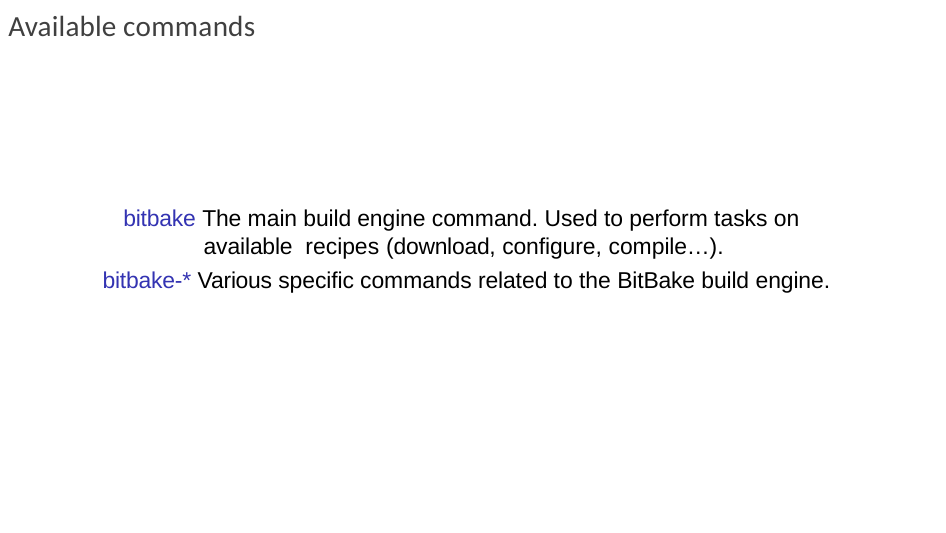

# Available commands
bitbake The main build engine command. Used to perform tasks on available  recipes (download, configure, compile…).
bitbake-* Various specific commands related to the BitBake build engine.
28/300
Remake by Mao Huynh